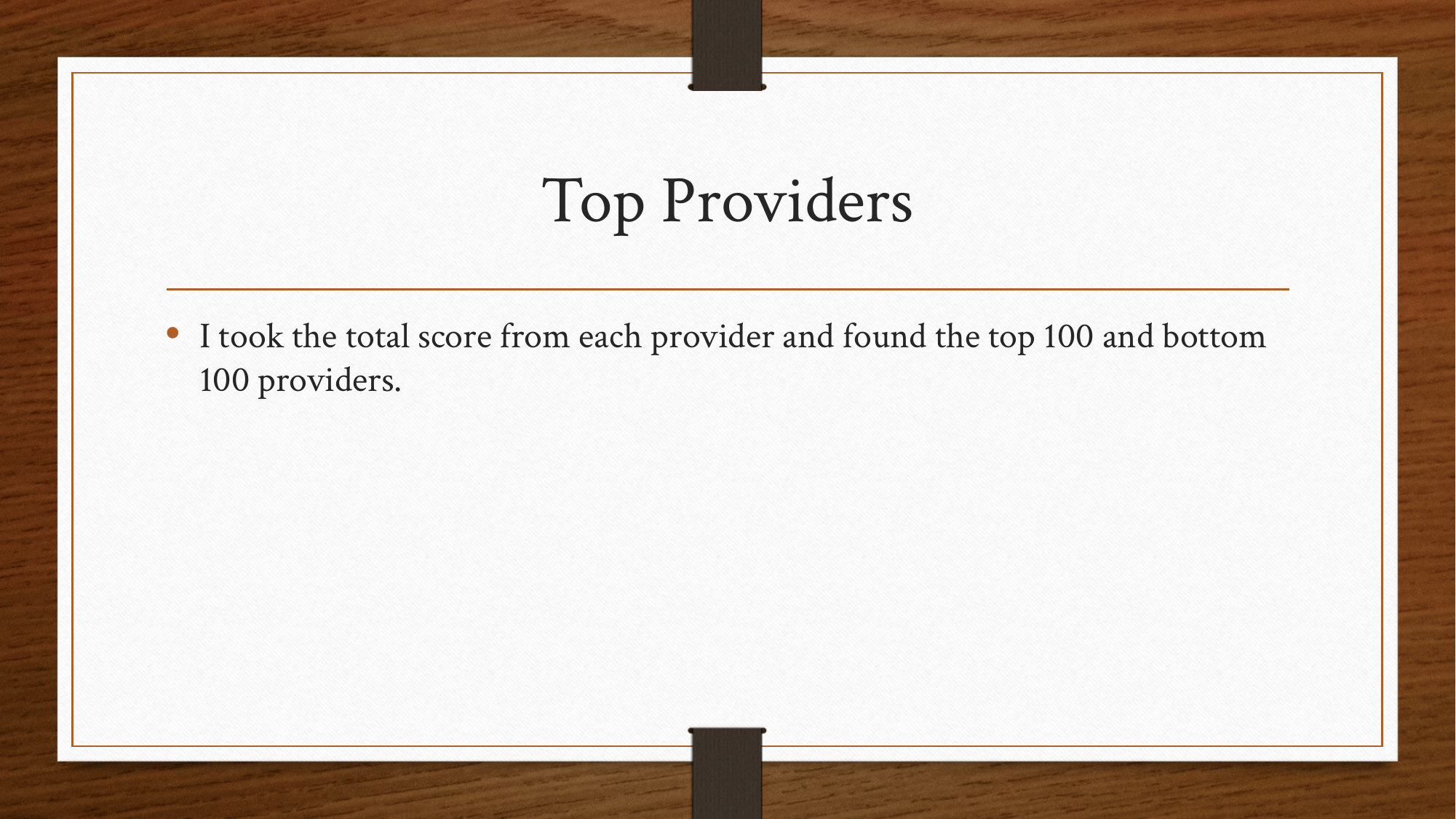

# Top Providers
I took the total score from each provider and found the top 100 and bottom 100 providers.